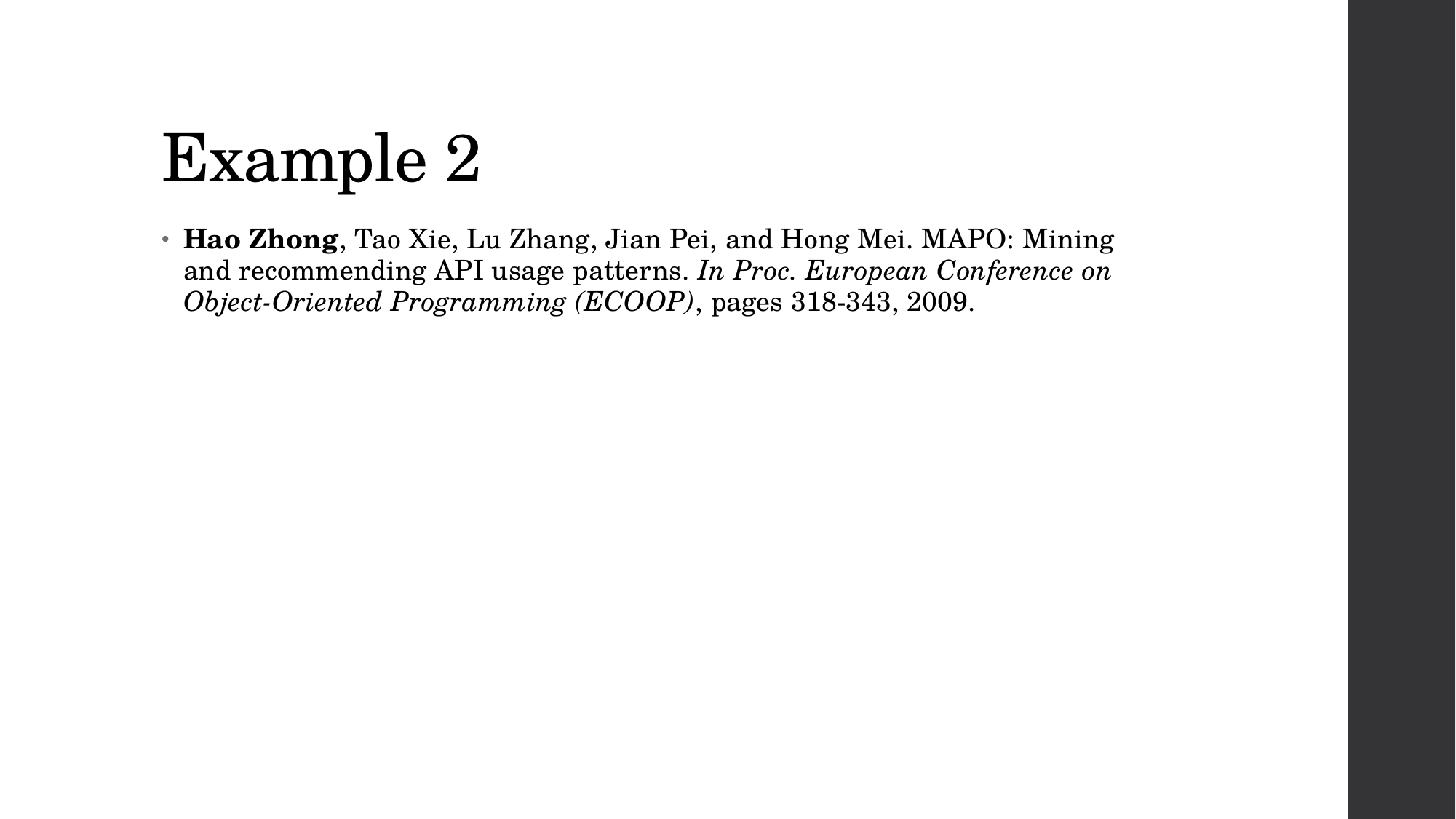

# Example 2
Hao Zhong, Tao Xie, Lu Zhang, Jian Pei, and Hong Mei. MAPO: Mining and recommending API usage patterns. In Proc. European Conference on Object-Oriented Programming (ECOOP), pages 318-343, 2009.